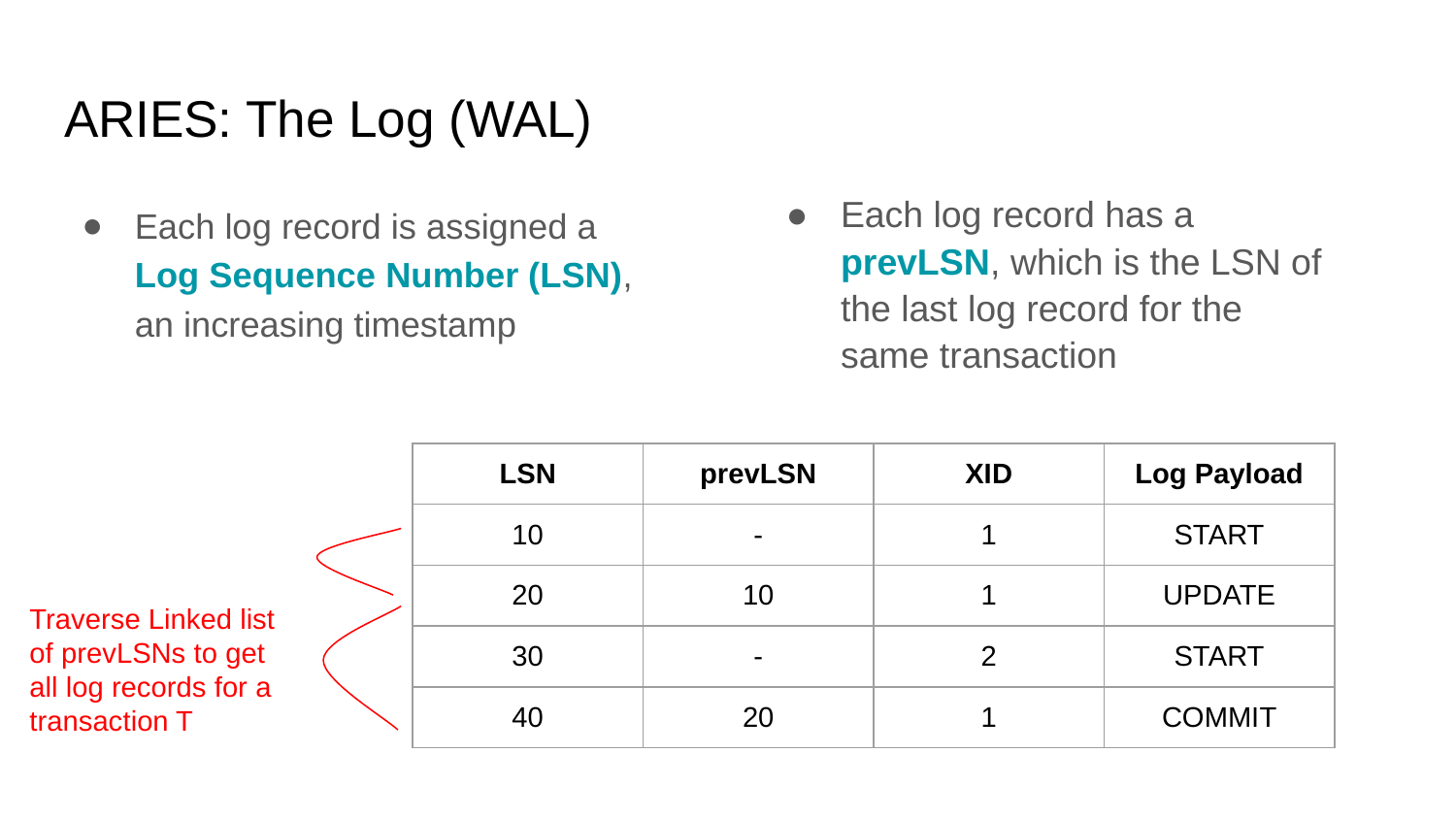

# ARIES: The Log (WAL)
Each log record has a prevLSN, which is the LSN of the last log record for the same transaction
Each log record is assigned a  Log Sequence Number (LSN), an increasing timestamp
| LSN | prevLSN | XID | Log Payload |
| --- | --- | --- | --- |
| 10 | - | 1 | START |
| 20 | 10 | 1 | UPDATE |
| 30 | - | 2 | START |
| 40 | 20 | 1 | COMMIT |

Traverse Linked list of prevLSNs to get all log records for a transaction T